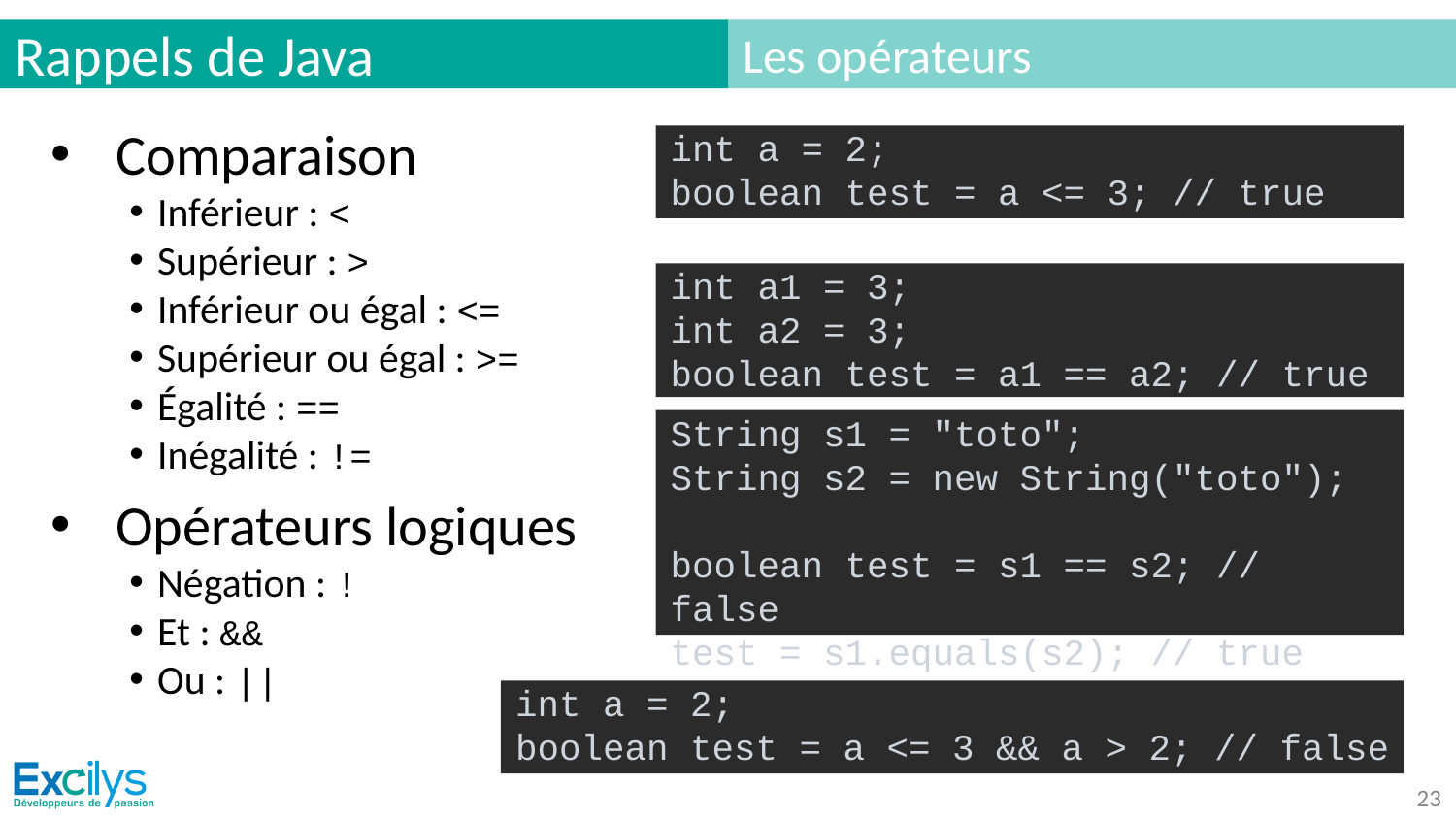

# Rappels de Java
Les opérateurs
Comparaison
Inférieur : <
Supérieur : >
Inférieur ou égal : <=
Supérieur ou égal : >=
Égalité : ==
Inégalité : !=
Opérateurs logiques
Négation : !
Et : &&
Ou : ||
int a = 2;
boolean test = a <= 3; // true
int a1 = 3;
int a2 = 3;
boolean test = a1 == a2; // true
String s1 = "toto";
String s2 = new String("toto");

boolean test = s1 == s2; // false
test = s1.equals(s2); // true
int a = 2;
boolean test = a <= 3 && a > 2; // false
23